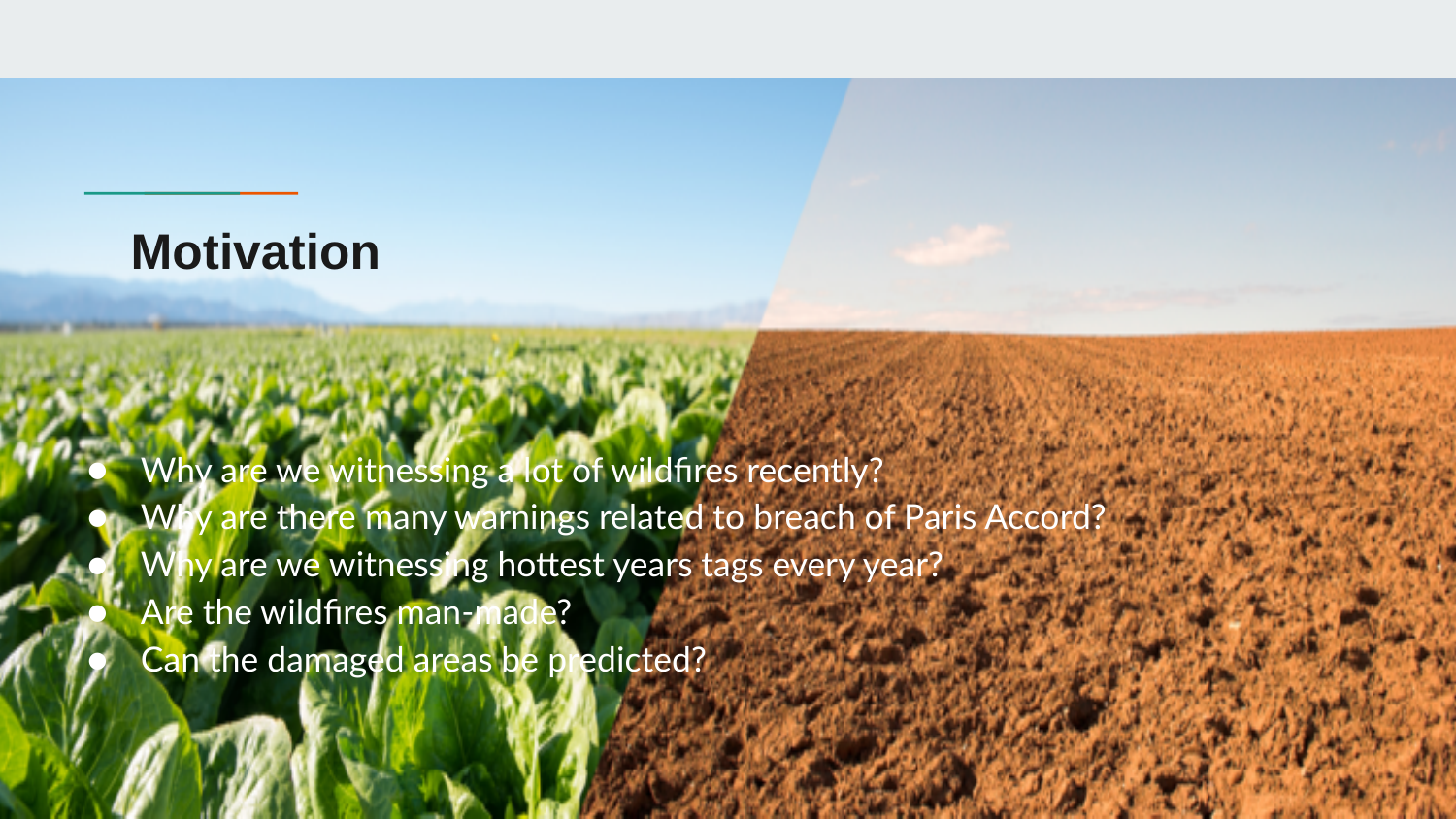

# Motivation
Why are we witnessing a lot of wildfires recently?
Why are there many warnings related to breach of Paris Accord?
Why are we witnessing hottest years tags every year?
Are the wildfires man-made?
Can the damaged areas be predicted?